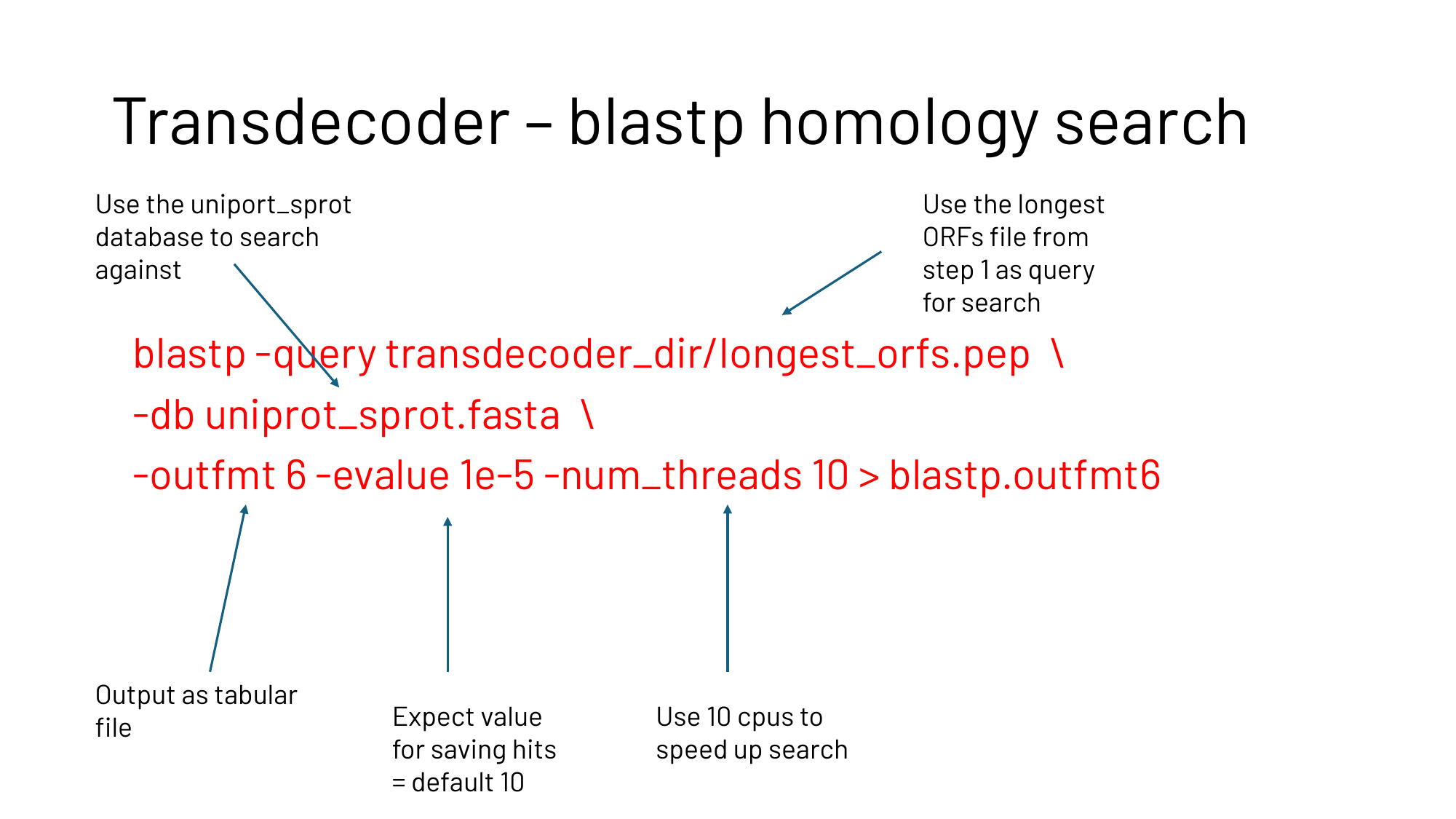

# Transdecoder – blastp homology search
Use the uniport_sprot database to search against
Use the longest ORFs file from step 1 as query for search
blastp -query transdecoder_dir/longest_orfs.pep  \
-db uniprot_sprot.fasta  \
-outfmt 6 -evalue 1e-5 -num_threads 10 > blastp.outfmt6
Output as tabular file
Expect value for saving hits = default 10
Use 10 cpus to speed up search